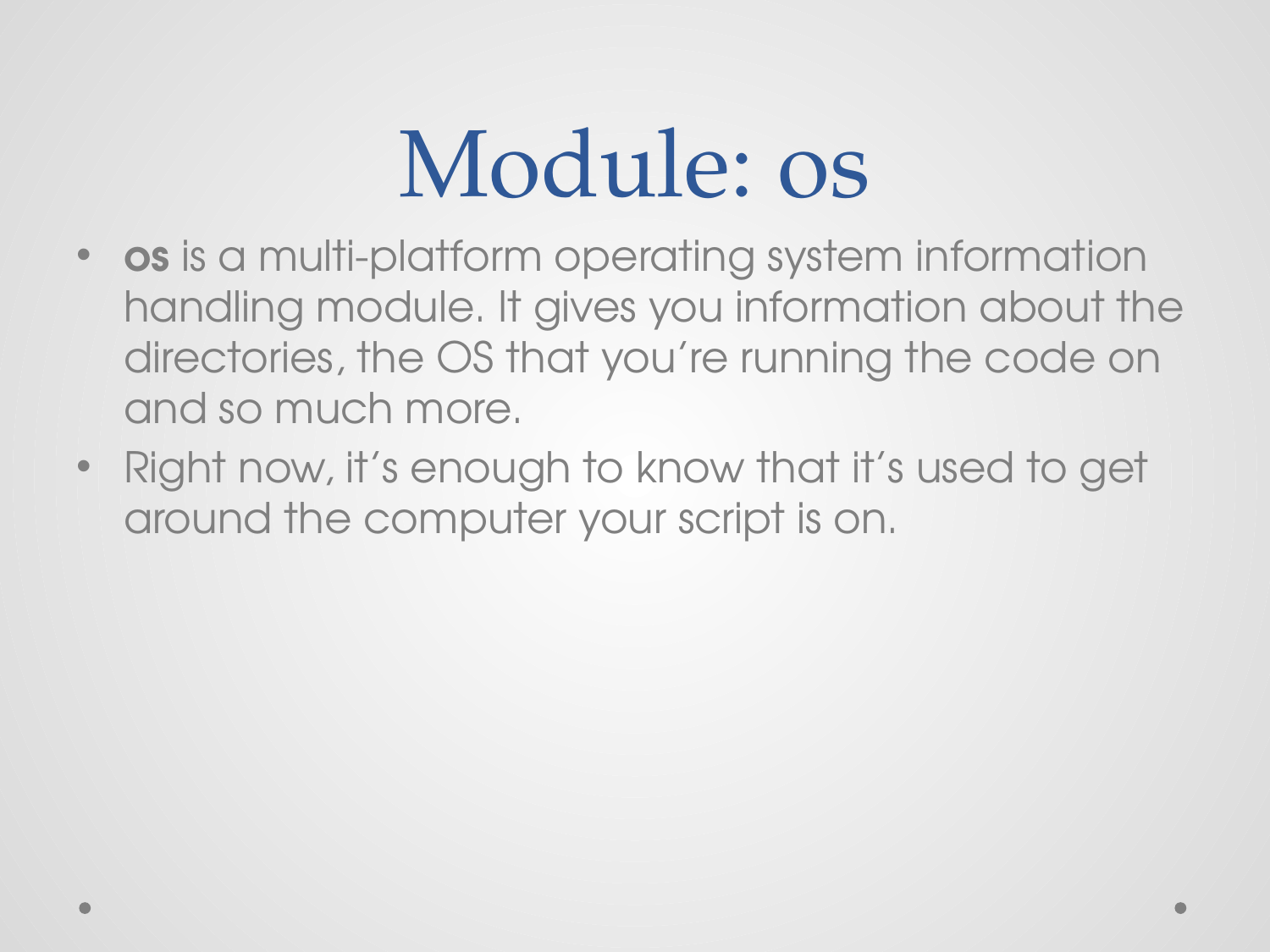

# Module: os
os is a multi-platform operating system information handling module. It gives you information about the directories, the OS that you’re running the code on and so much more.
Right now, it’s enough to know that it’s used to get around the computer your script is on.